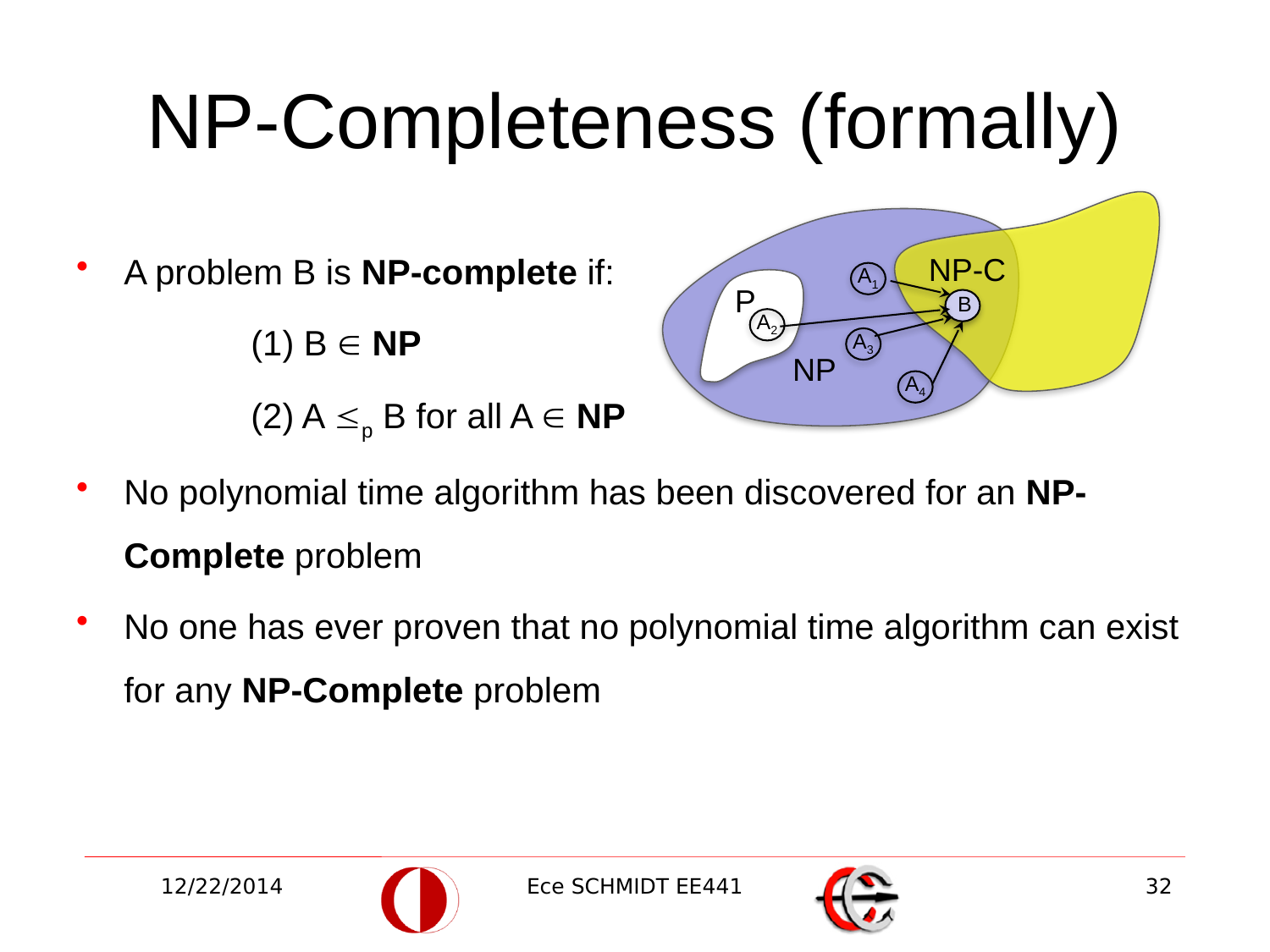

# NP-Completeness (formally)

P
NP
NP-C
A1

B

A2

A3

A4

A problem B is NP-complete if:
		(1) B ∈ NP
		(2) A ≤p B for all A ∈ NP
No polynomial time algorithm has been discovered for an NP-Complete problem
No one has ever proven that no polynomial time algorithm can exist for any NP-Complete problem

12/22/2014
Ece SCHMIDT EE441
32